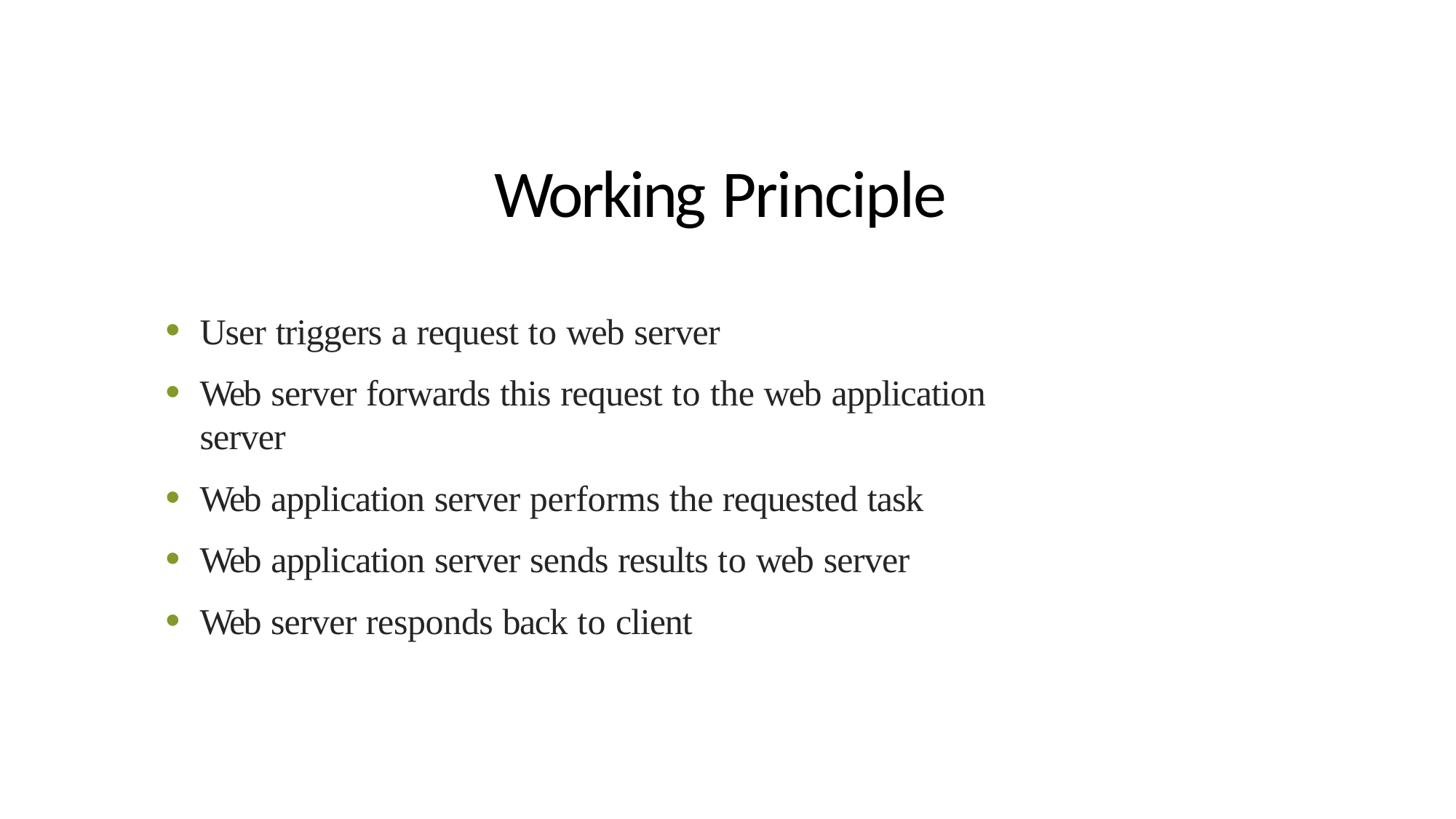

# Working Principle
User triggers a request to web server
Web server forwards this request to the web application server
Web application server performs the requested task
Web application server sends results to web server
Web server responds back to client